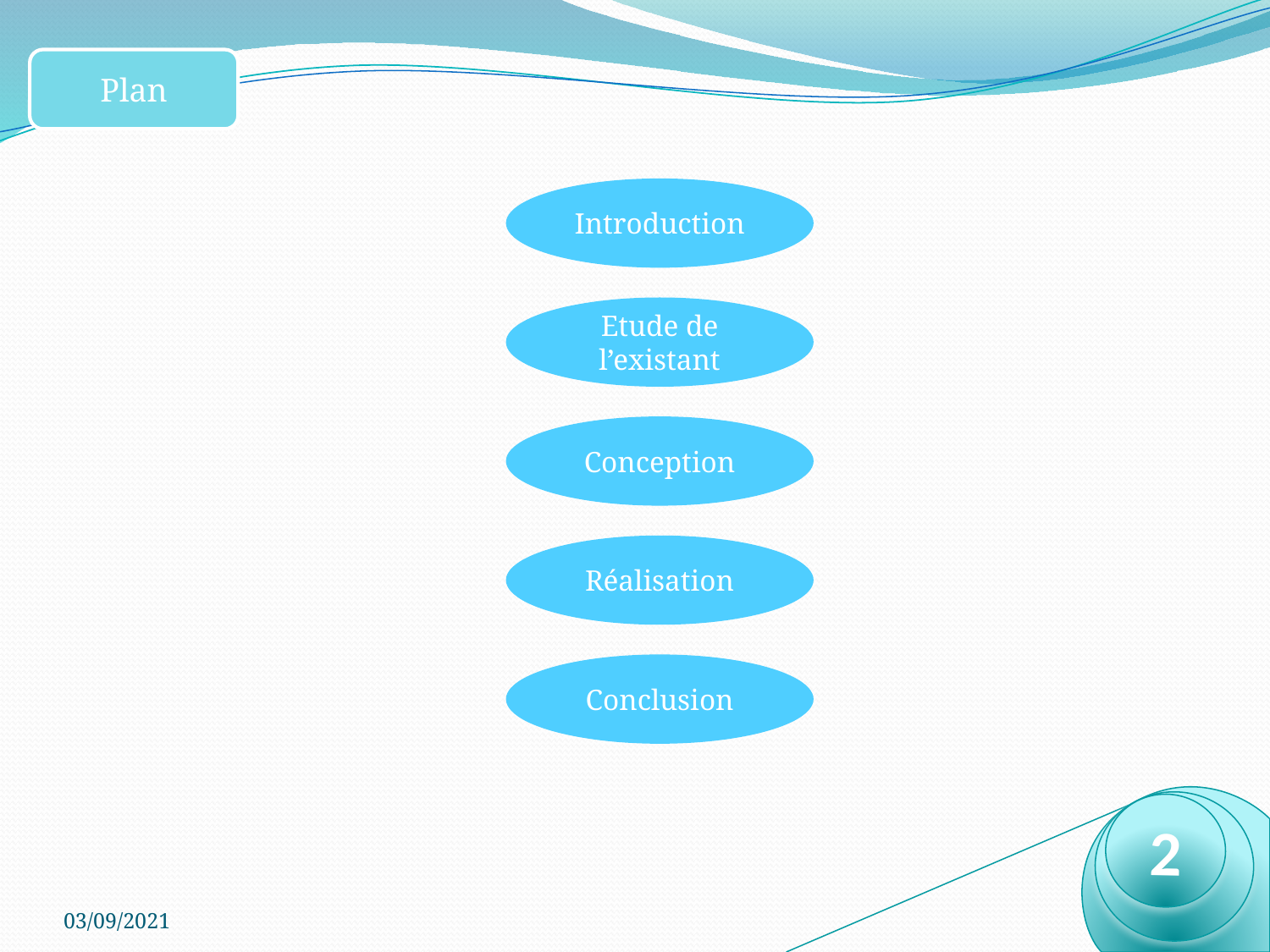

Plan
Introduction
Etude de l’existant
Conception
Réalisation

2
Conclusion
4
03/09/2021